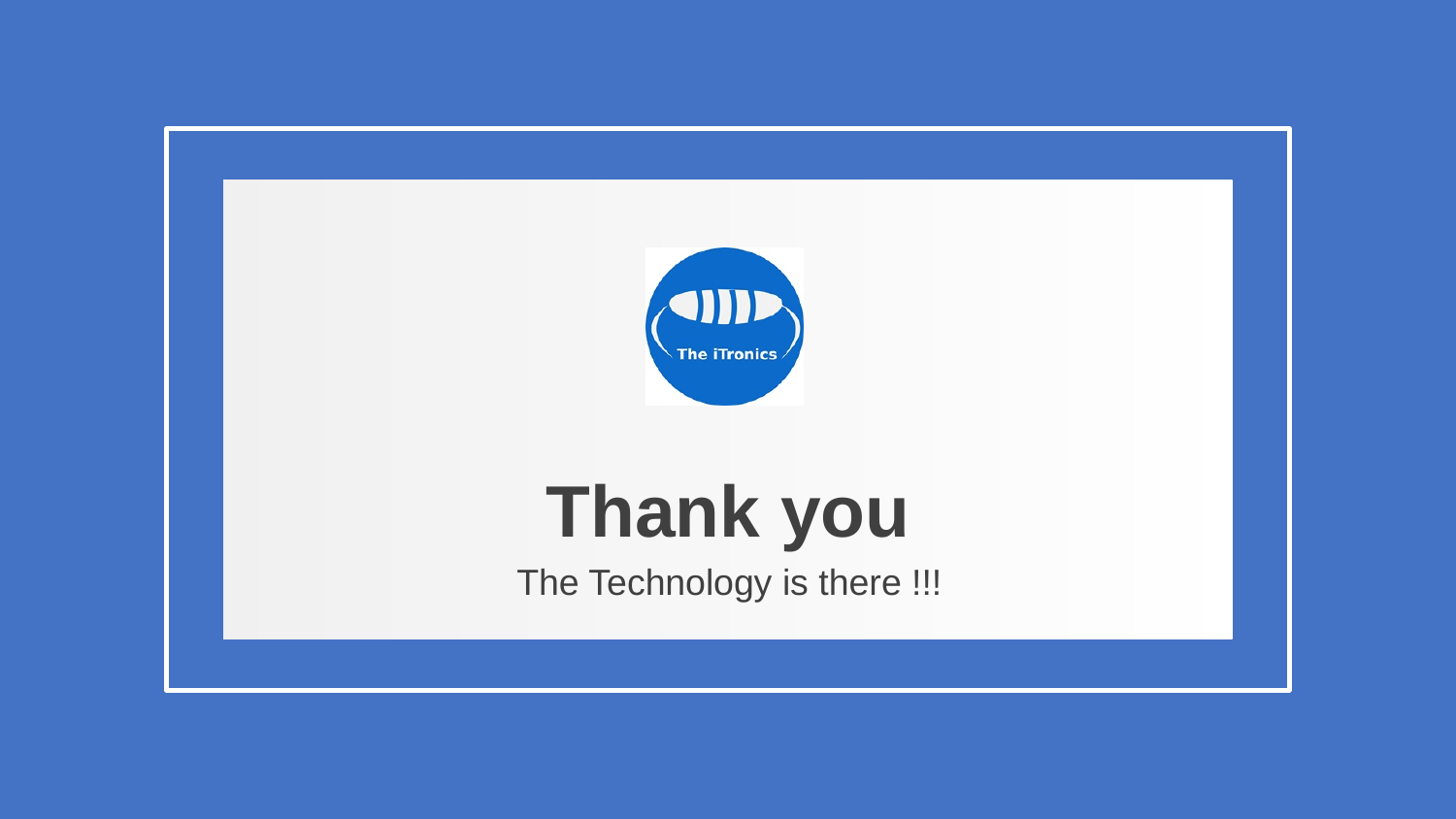

# Thank you
The Technology is there !!!